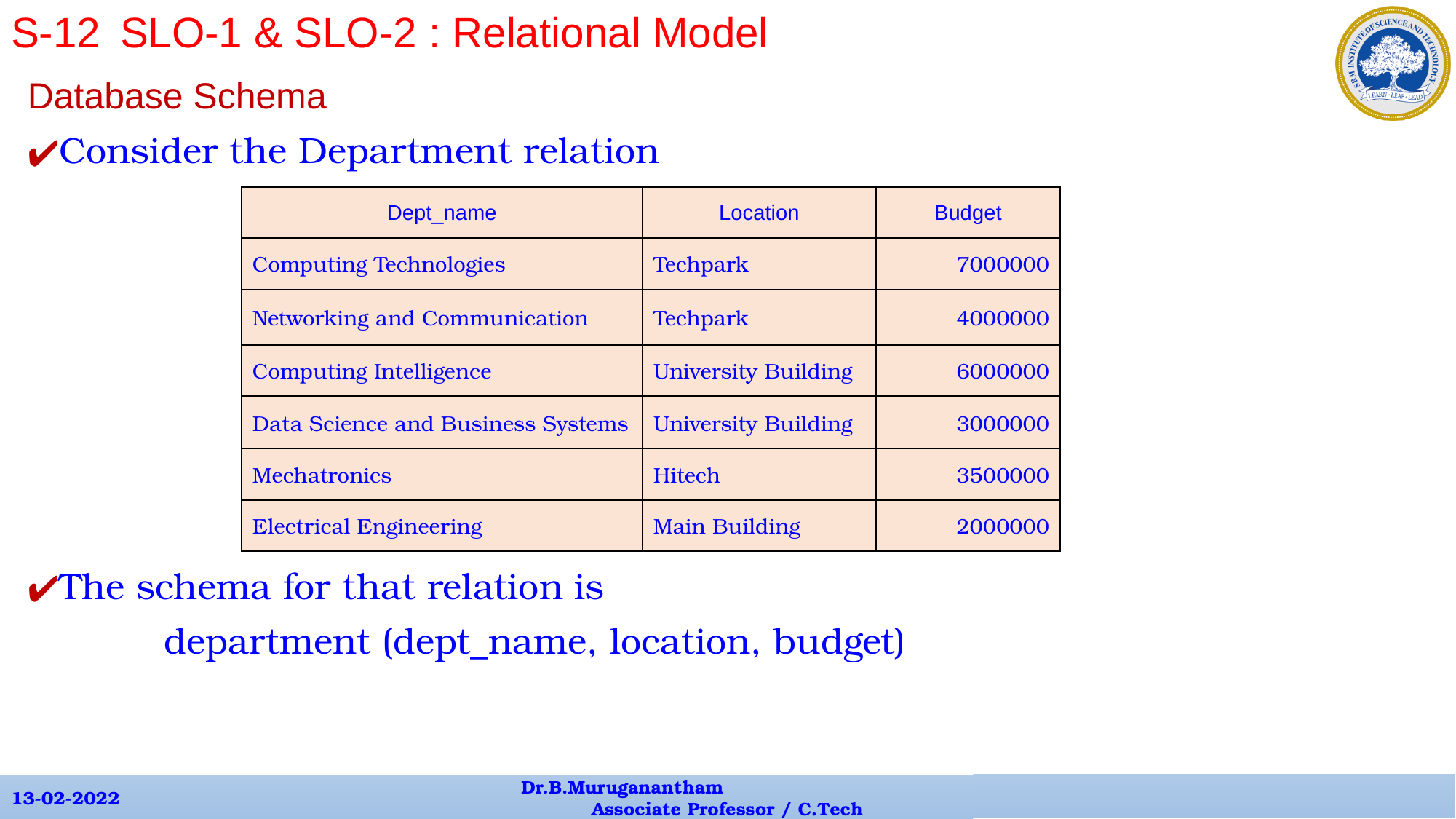

S-12	SLO-1 & SLO-2 : Relational Model
Database Schema
Consider the Department relation

The schema for that relation is
		department (dept_name, location, budget)

| Dept\_name | Location | Budget |
| --- | --- | --- |
| Computing Technologies | Techpark | 7000000 |
| Networking and Communication | Techpark | 4000000 |
| Computing Intelligence | University Building | 6000000 |
| Data Science and Business Systems | University Building | 3000000 |
| Mechatronics | Hitech | 3500000 |
| Electrical Engineering | Main Building | 2000000 |
113
13-02-2022
Dr.B.Muruganantham                                   Associate Professor / C.Tech